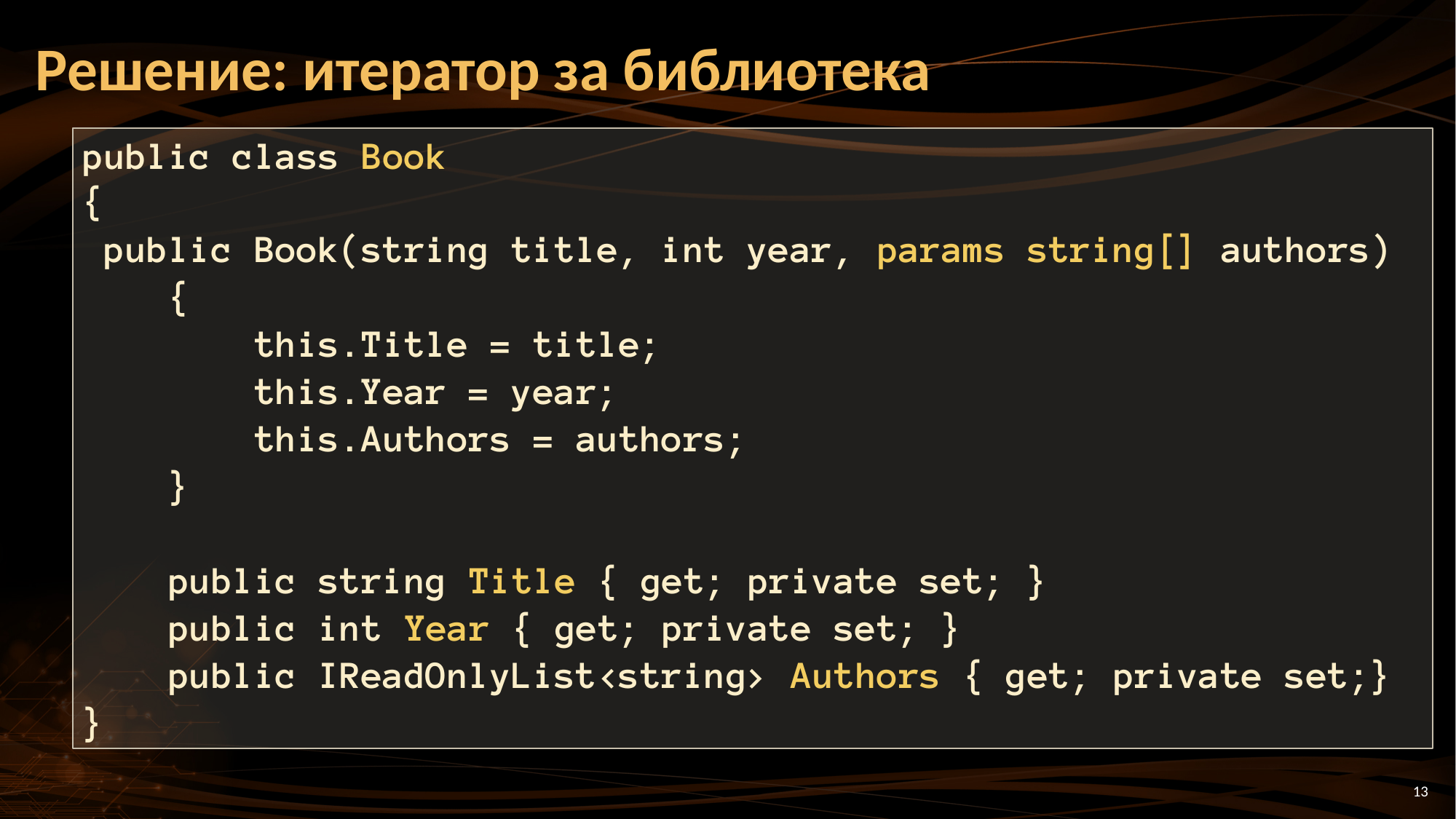

# Решение: итератор за библиотека
public class Book
{
 public Book(string title, int year, params string[] authors)
    {
        this.Title = title;
        this.Year = year;
        this.Authors = authors;
    }
    public string Title { get; private set; }
    public int Year { get; private set; }
    public IReadOnlyList<string> Authors { get; private set;}
}
13